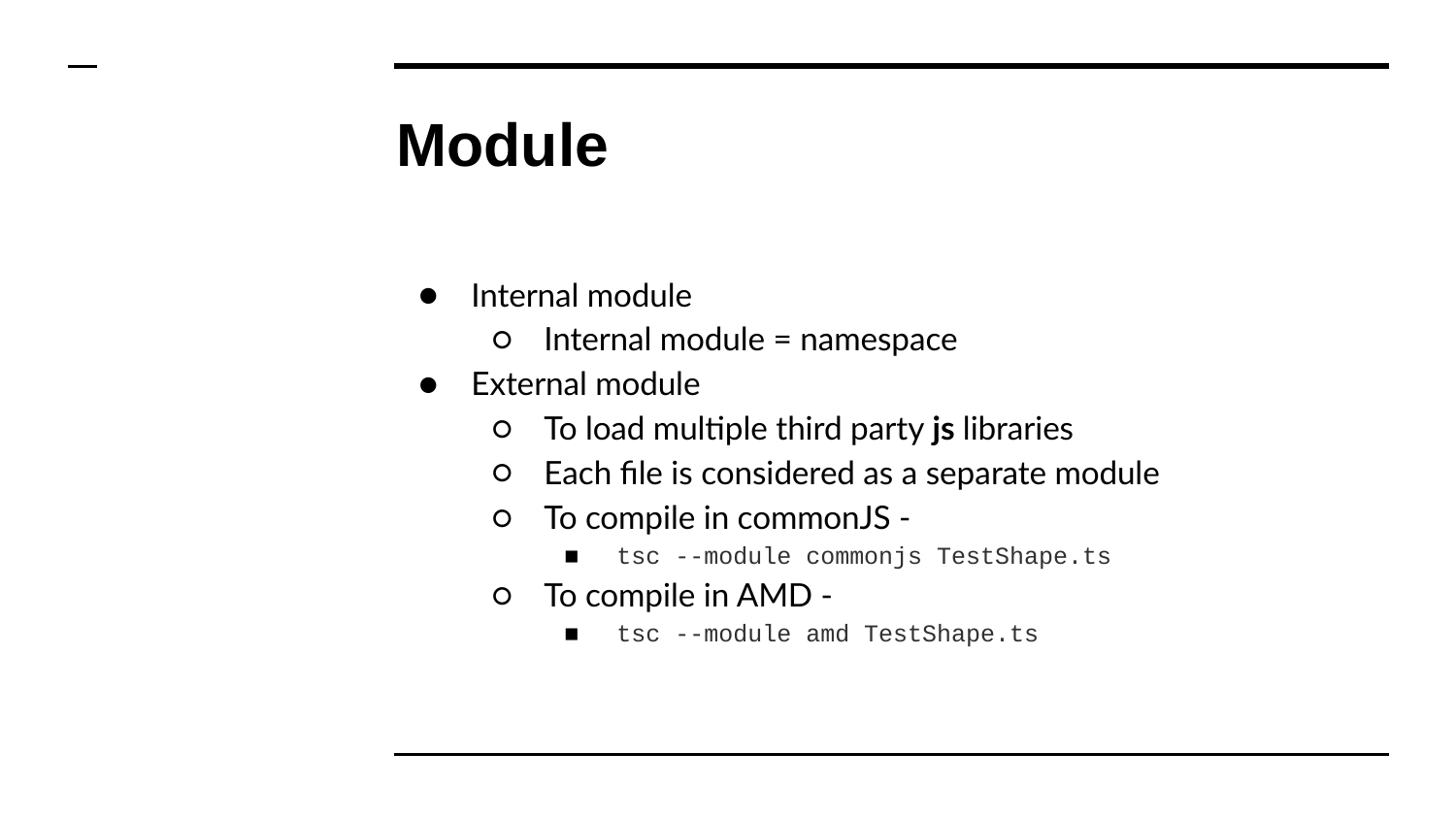

# Module
Internal module
Internal module = namespace
External module
To load multiple third party js libraries
Each file is considered as a separate module
To compile in commonJS -
tsc --module commonjs TestShape.ts
To compile in AMD -
tsc --module amd TestShape.ts